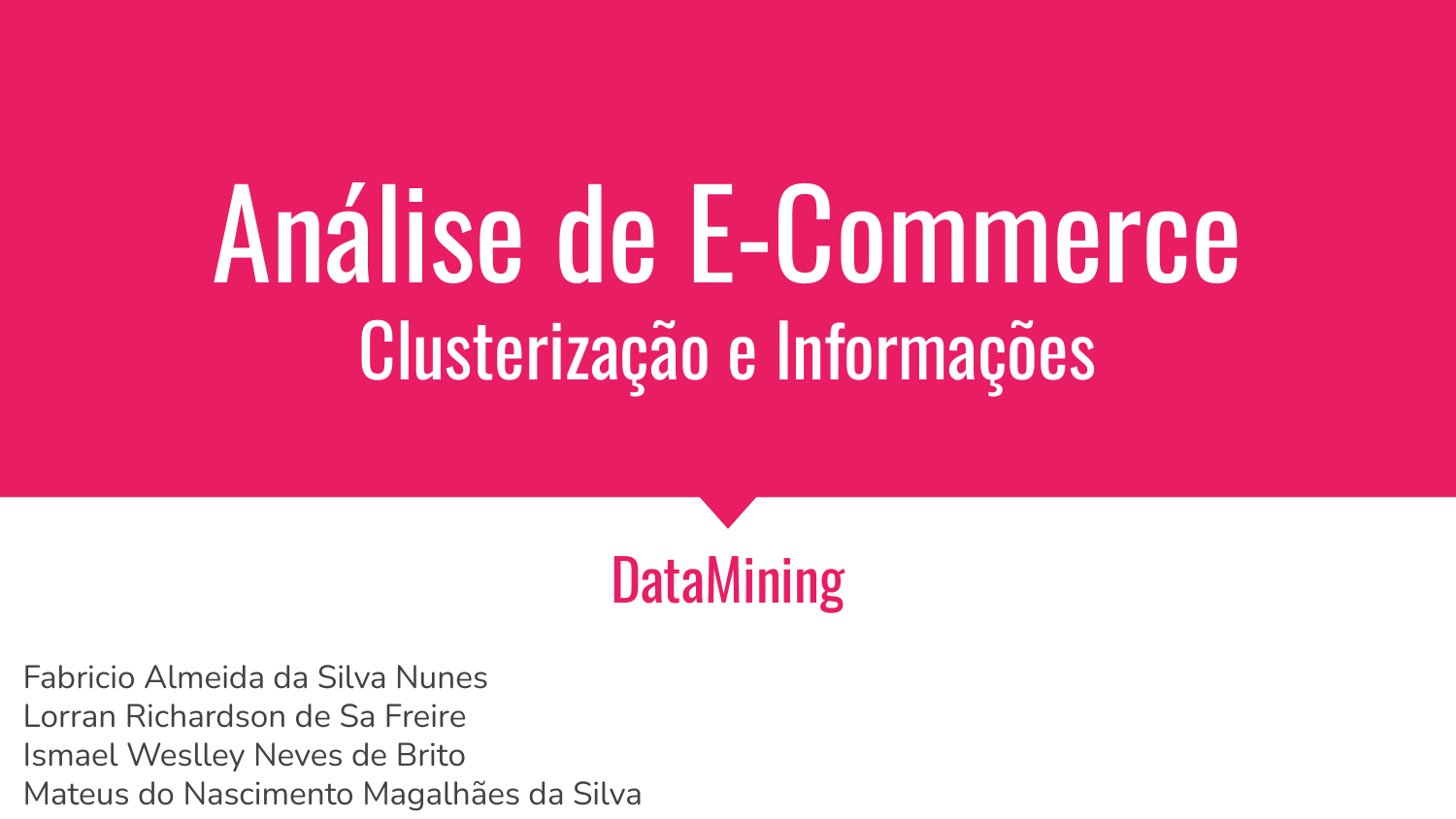

# Análise de E-Commerce
Clusterização e Informações
DataMining
Datamining
Fabricio Almeida da Silva Nunes
Lorran Richardson de Sa Freire
Ismael Weslley Neves de Brito
Mateus do Nascimento Magalhães da Silva